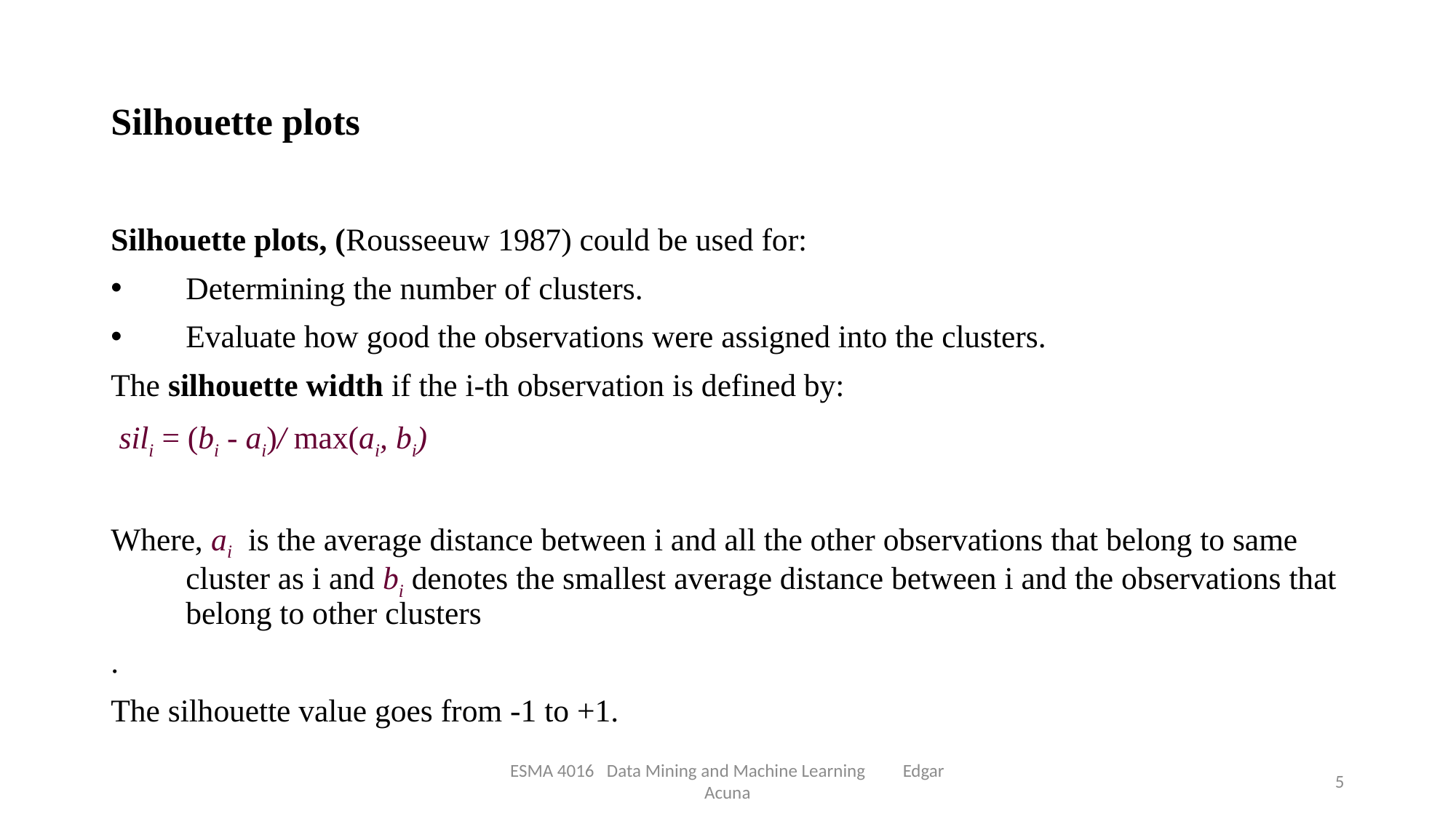

# Silhouette plots
Silhouette plots, (Rousseeuw 1987) could be used for:
Determining the number of clusters.
Evaluate how good the observations were assigned into the clusters.
The silhouette width if the i-th observation is defined by:
 sili = (bi - ai)/ max(ai, bi)

Where, ai  is the average distance between i and all the other observations that belong to same cluster as i and bi denotes the smallest average distance between i and the observations that belong to other clusters
.
The silhouette value goes from -1 to +1.
ESMA 4016   Data Mining and Machine Learning         Edgar Acuna
5